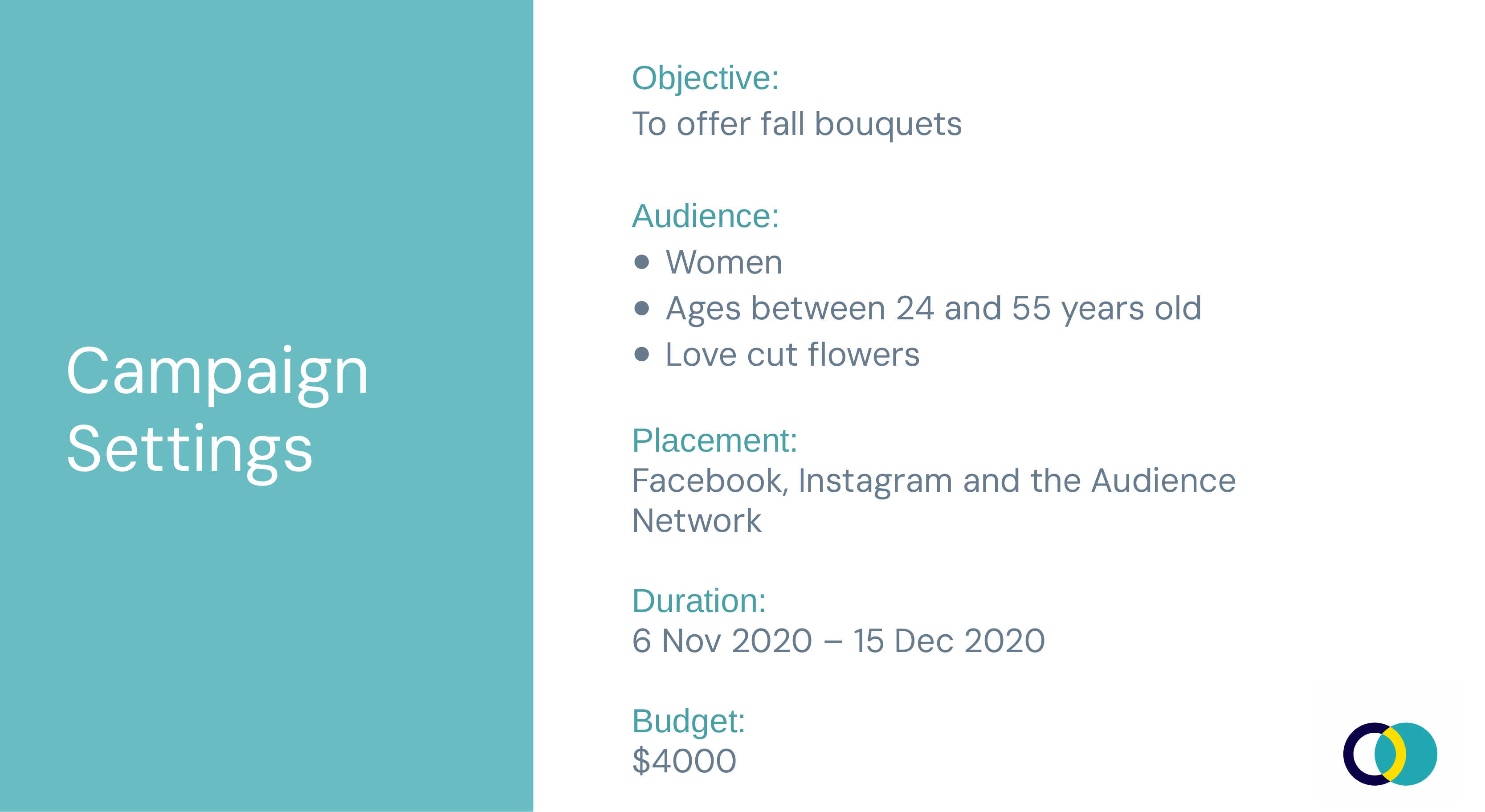

Objective:
To offer fall bouquets

Audience:
Women
Ages between 24 and 55 years old
Love cut flowers

Placement:
Facebook, Instagram and the Audience Network

Duration:
6 Nov 2020 – 15 Dec 2020

Budget:
$4000

# Campaign
Settings